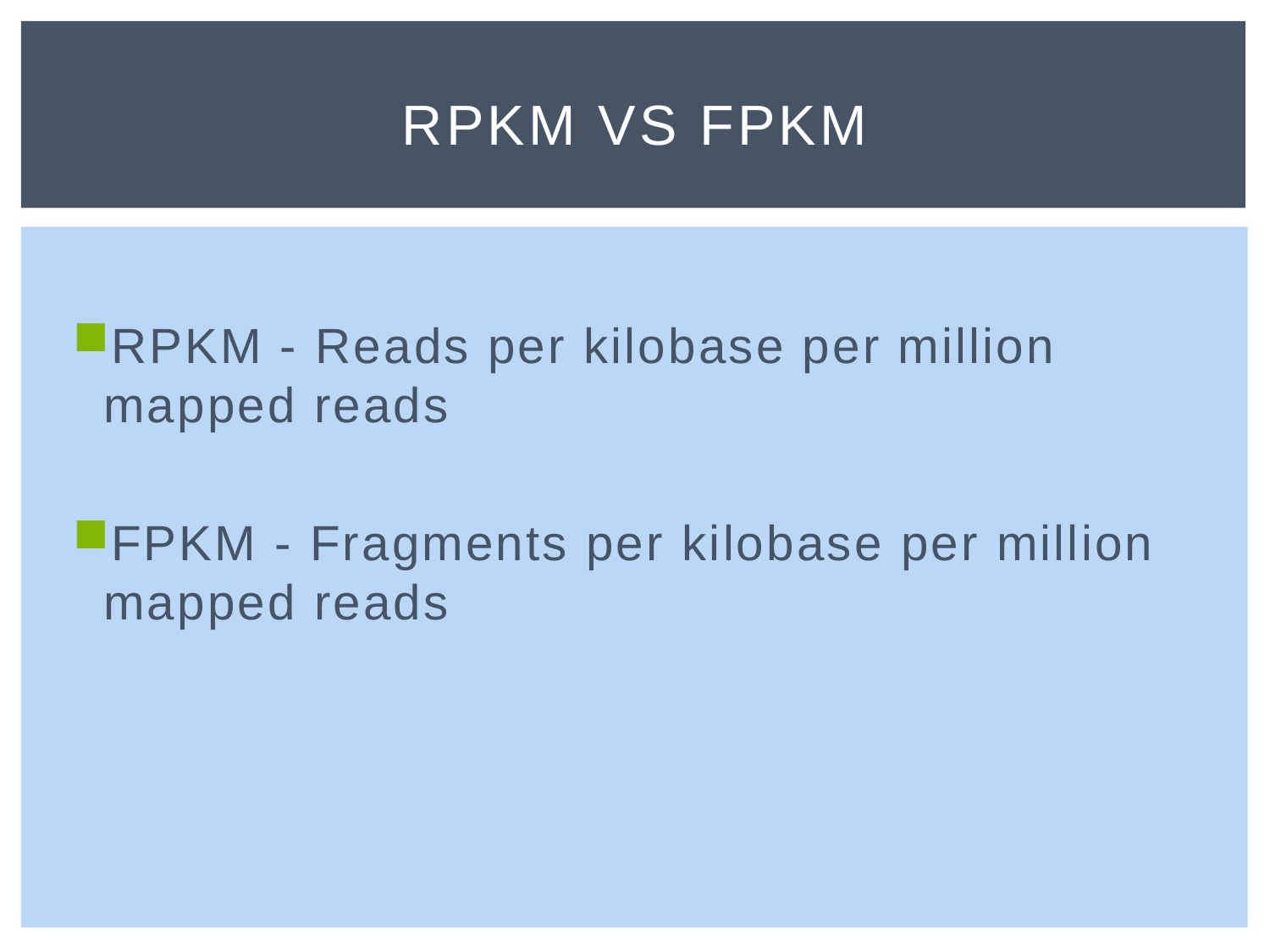

# RPKM vs FPKM

RPKM - Reads per kilobase per million mapped reads

FPKM - Fragments per kilobase per million mapped reads